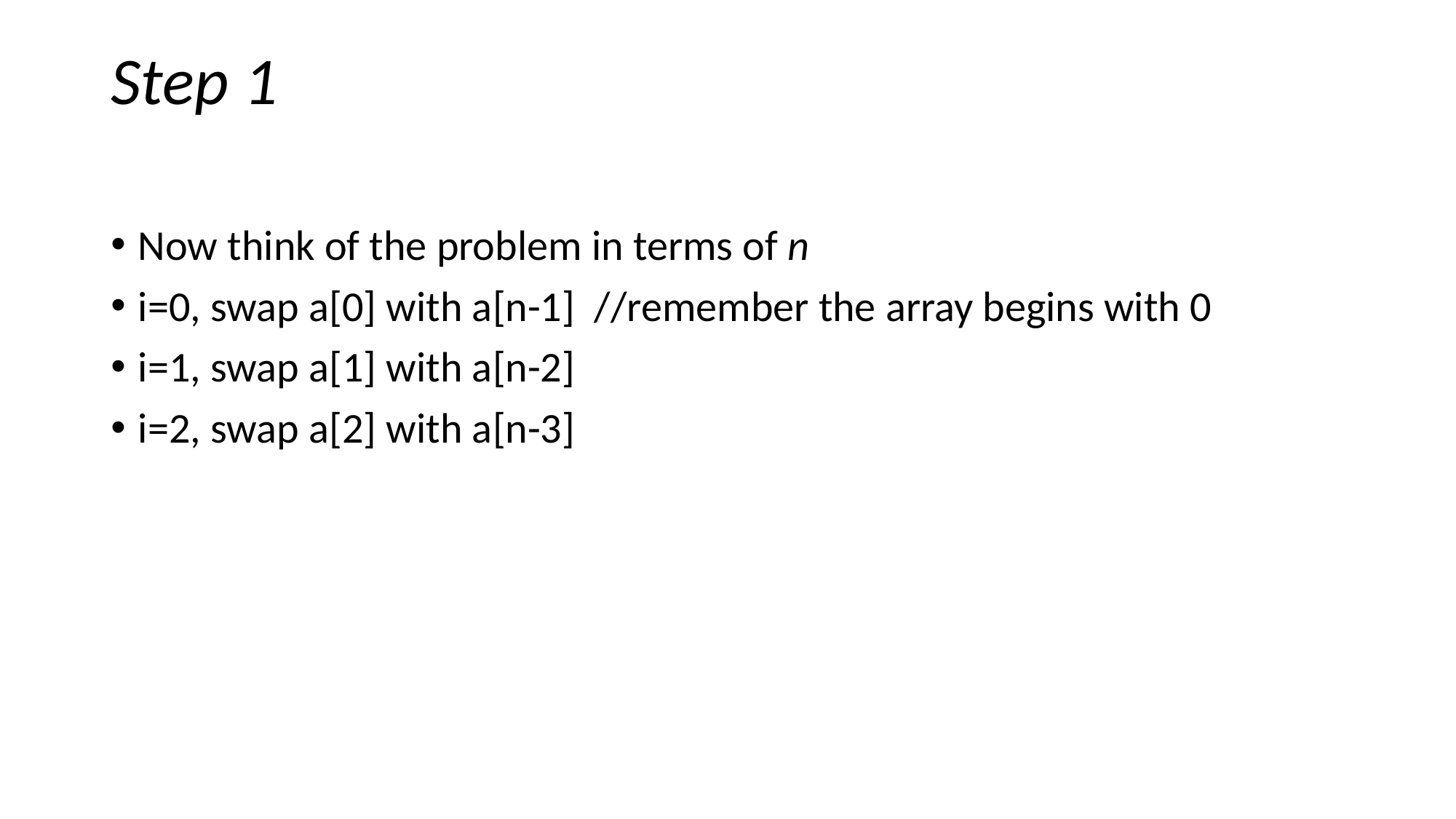

# Step 1
Now think of the problem in terms of n
i=0, swap a[0] with a[n-1]  //remember the array begins with 0
i=1, swap a[1] with a[n-2]
i=2, swap a[2] with a[n-3]